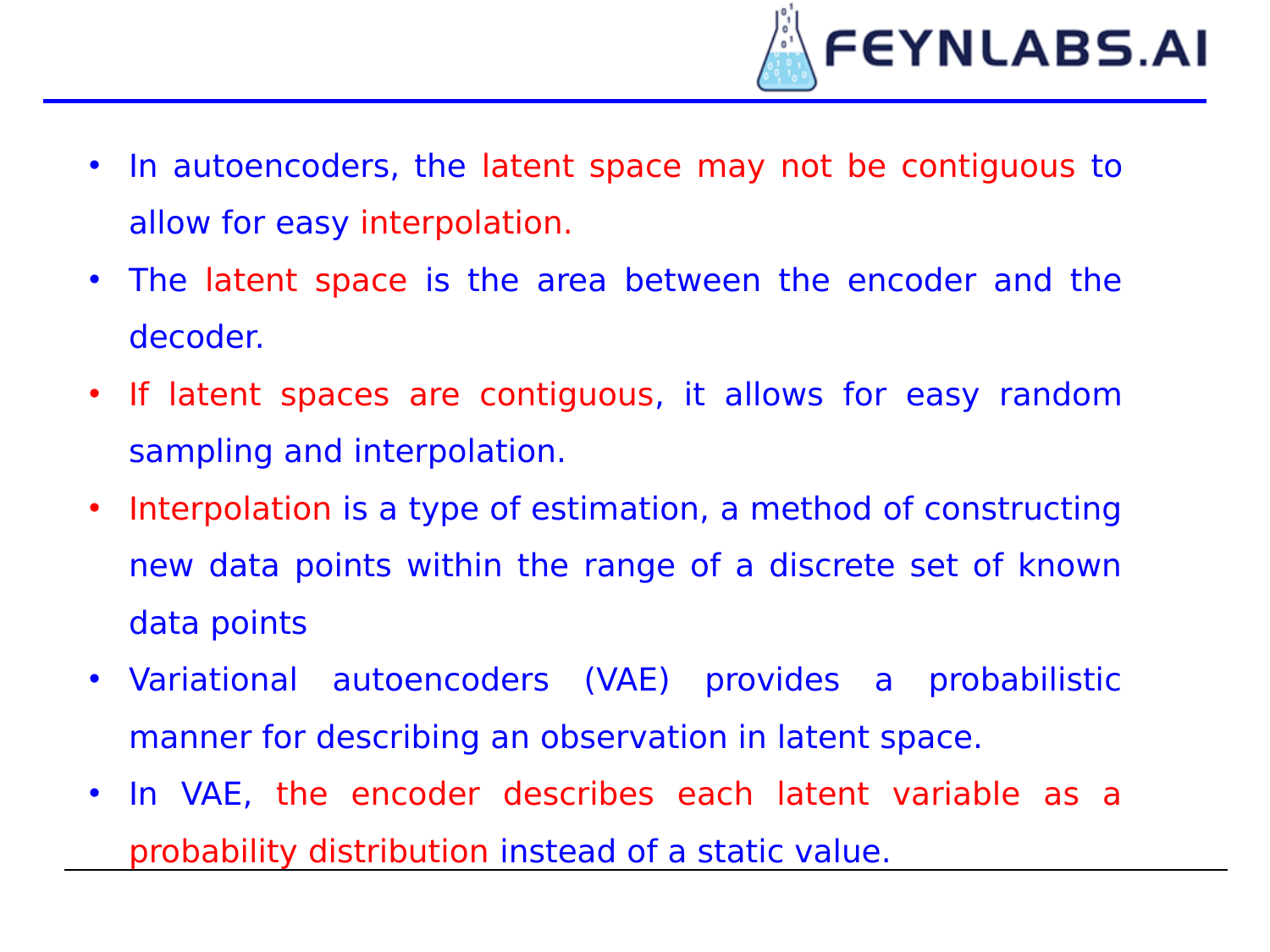

In autoencoders, the latent space may not be contiguous to allow for easy interpolation.
The latent space is the area between the encoder and the decoder.
If latent spaces are contiguous, it allows for easy random sampling and interpolation.
Interpolation is a type of estimation, a method of constructing new data points within the range of a discrete set of known data points
Variational autoencoders (VAE) provides a probabilistic manner for describing an observation in latent space.
In VAE, the encoder describes each latent variable as a probability distribution instead of a static value.